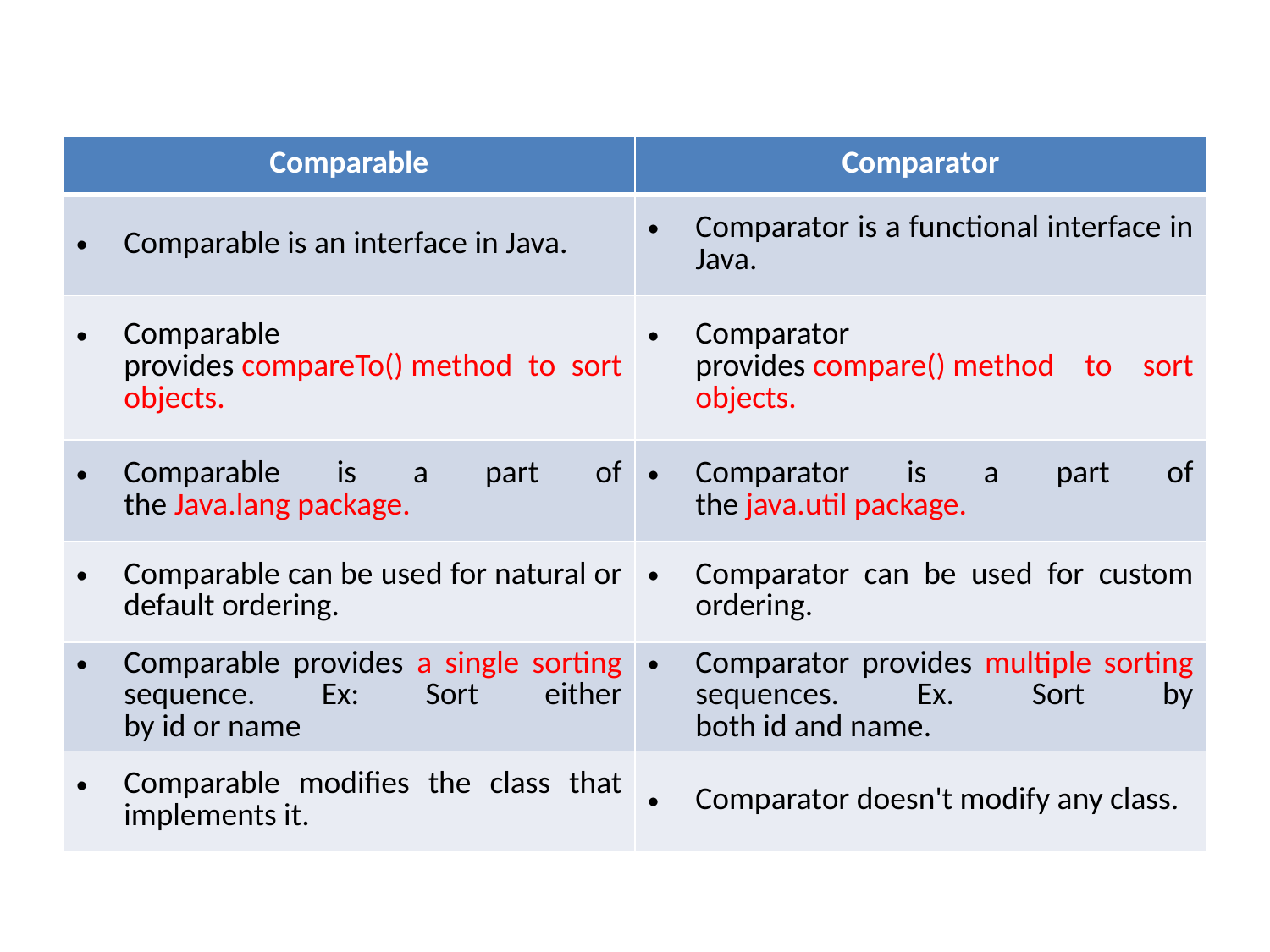

| Comparable | Comparator |
| --- | --- |
| Comparable is an interface in Java. | Comparator is a functional interface in Java. |
| Comparable provides compareTo() method to sort objects. | Comparator provides compare() method to sort objects. |
| Comparable is a part of the Java.lang package. | Comparator is a part of the java.util package. |
| Comparable can be used for natural or default ordering. | Comparator can be used for custom ordering. |
| Comparable provides a single sorting sequence. Ex: Sort either by id or name | Comparator provides multiple sorting sequences. Ex. Sort by both id and name. |
| Comparable modifies the class that implements it. | Comparator doesn't modify any class. |